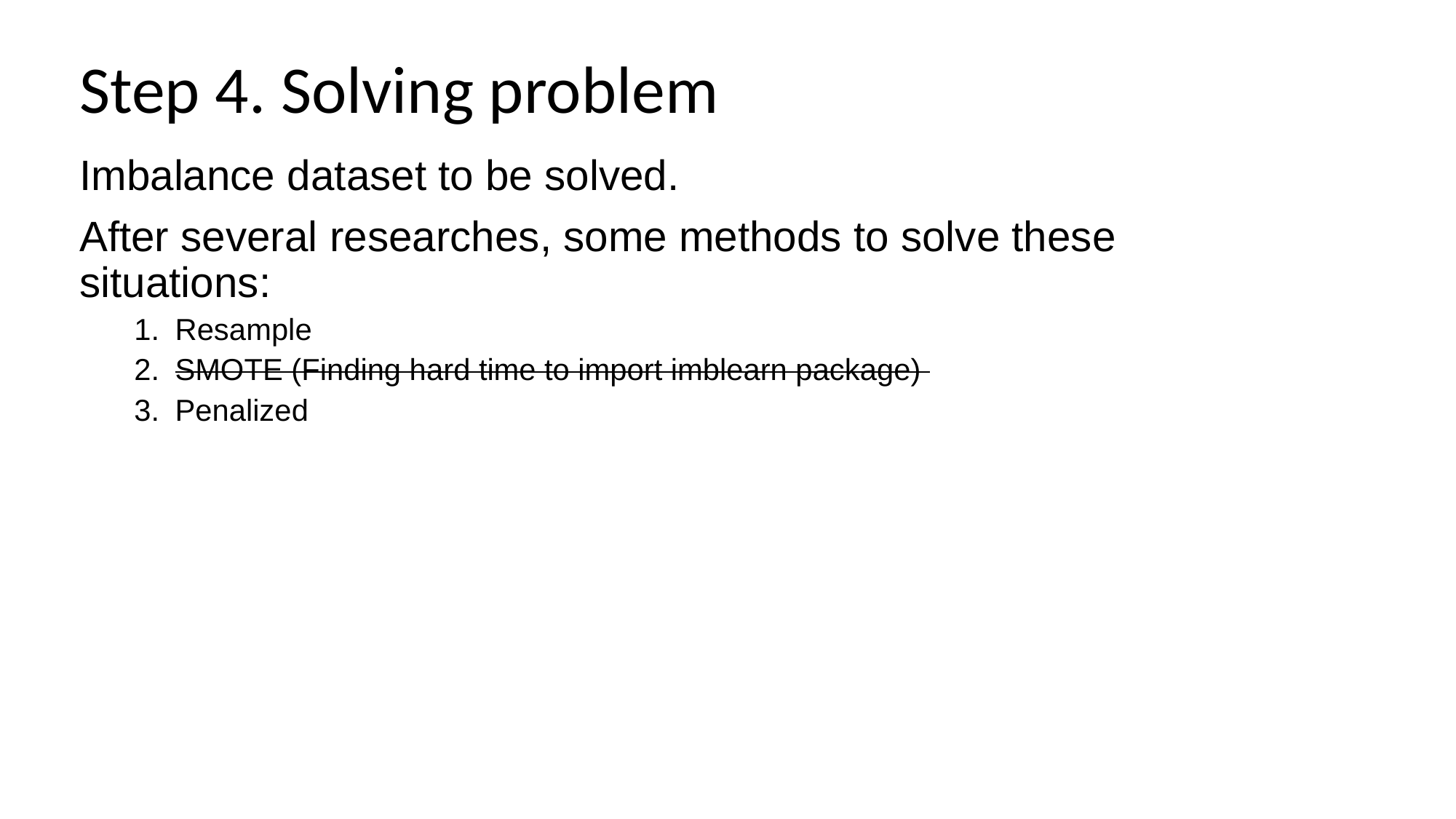

# Step 4. Solving problem
Imbalance dataset to be solved.
After several researches, some methods to solve these situations:
Resample
SMOTE (Finding hard time to import imblearn package)
Penalized